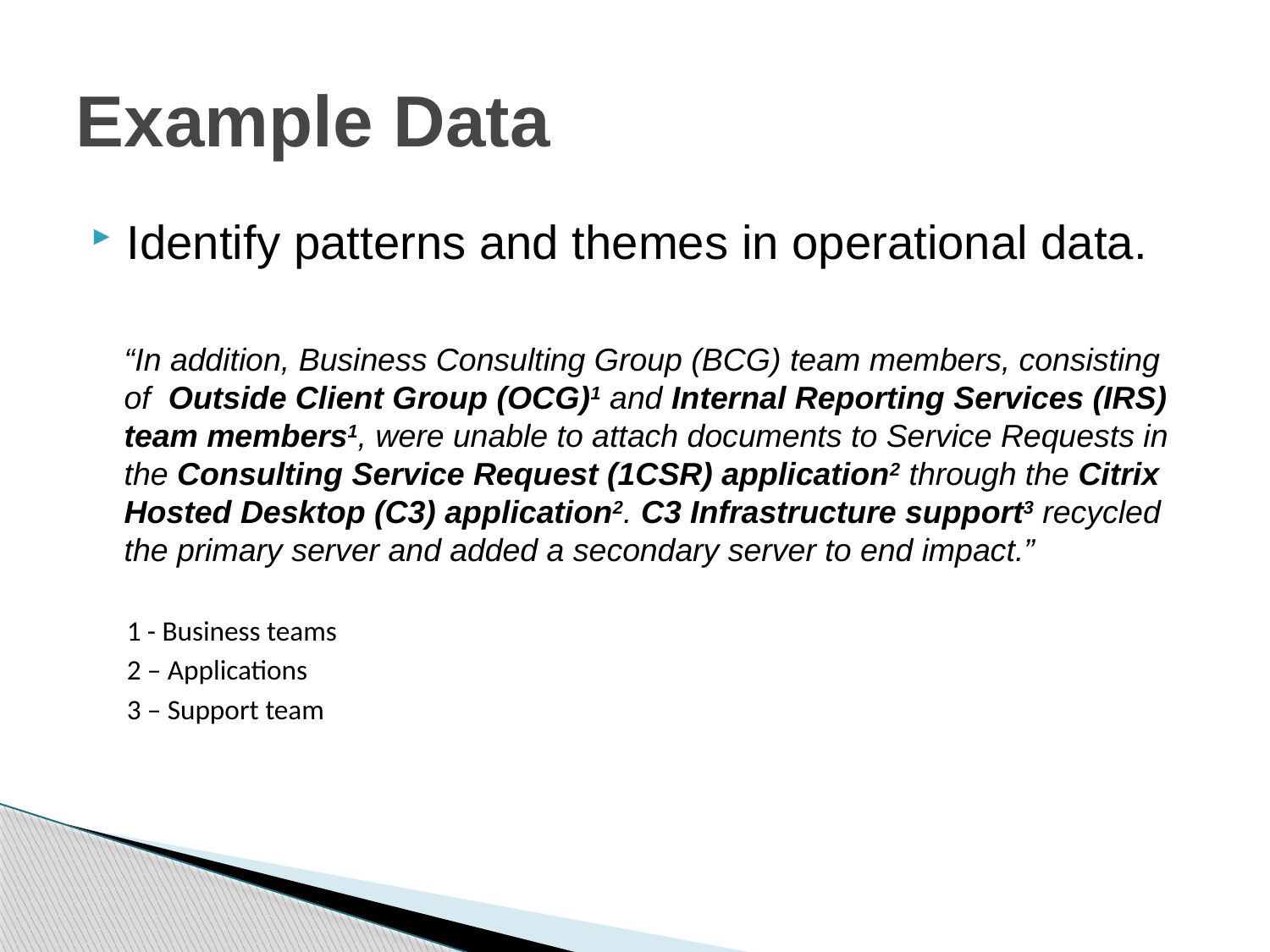

# Example Data
Identify patterns and themes in operational data.

“In addition, Business Consulting Group (BCG) team members, consisting of  Outside Client Group (OCG)1 and Internal Reporting Services (IRS) team members1, were unable to attach documents to Service Requests in the Consulting Service Request (1CSR) application2 through the Citrix Hosted Desktop (C3) application2. C3 Infrastructure support3 recycled the primary server and added a secondary server to end impact.”

1 - Business teams
2 – Applications
3 – Support team